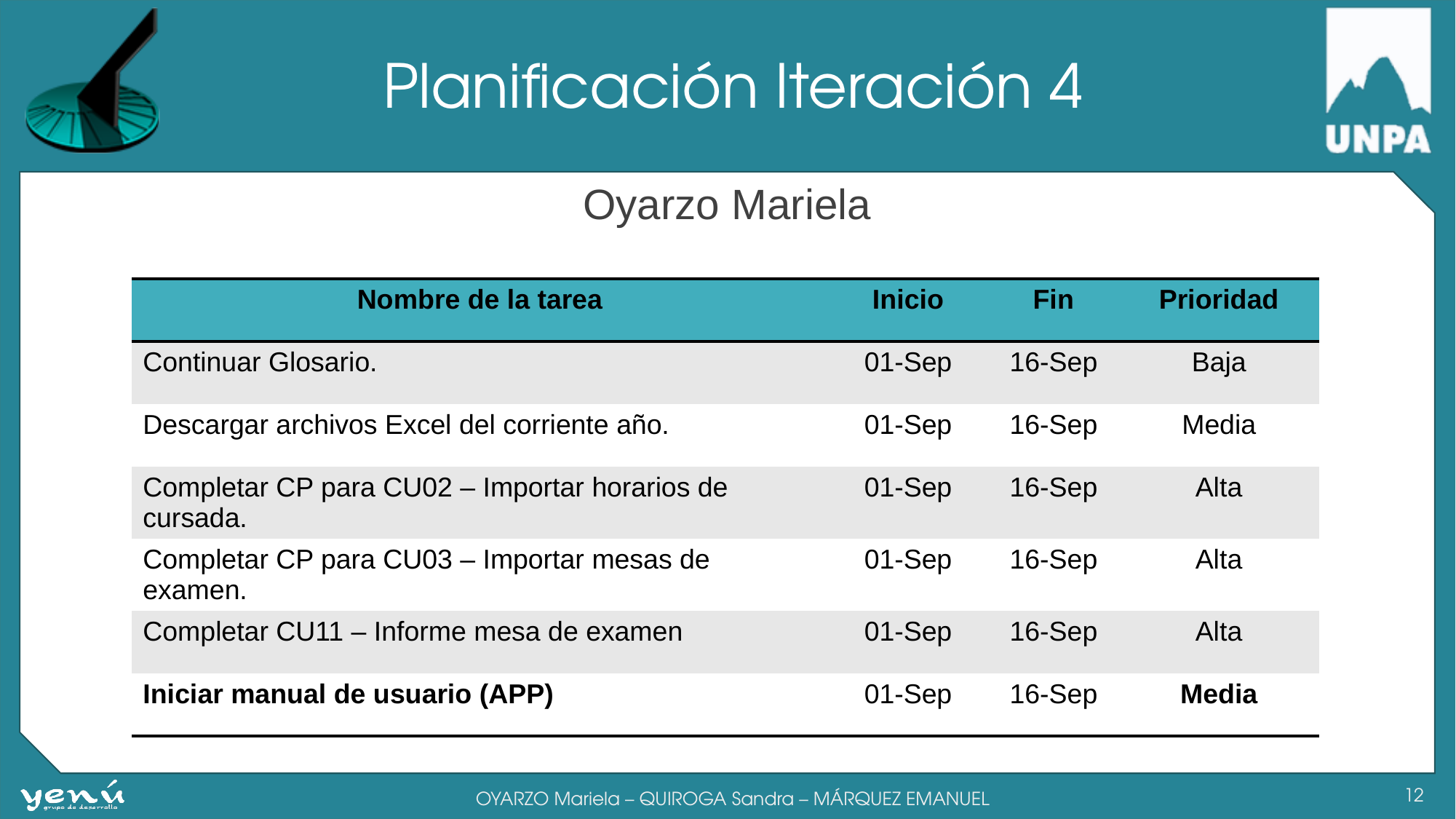

# Planificación Iteración 4
Oyarzo Mariela
| Nombre de la tarea | Inicio | Fin | Prioridad |
| --- | --- | --- | --- |
| Continuar Glosario. | 01-Sep | 16-Sep | Baja |
| Descargar archivos Excel del corriente año. | 01-Sep | 16-Sep | Media |
| Completar CP para CU02 – Importar horarios de cursada. | 01-Sep | 16-Sep | Alta |
| Completar CP para CU03 – Importar mesas de examen. | 01-Sep | 16-Sep | Alta |
| Completar CU11 – Informe mesa de examen | 01-Sep | 16-Sep | Alta |
| Iniciar manual de usuario (APP) | 01-Sep | 16-Sep | Media |
12
OYARZO Mariela – QUIROGA Sandra – MÁRQUEZ EMANUEL